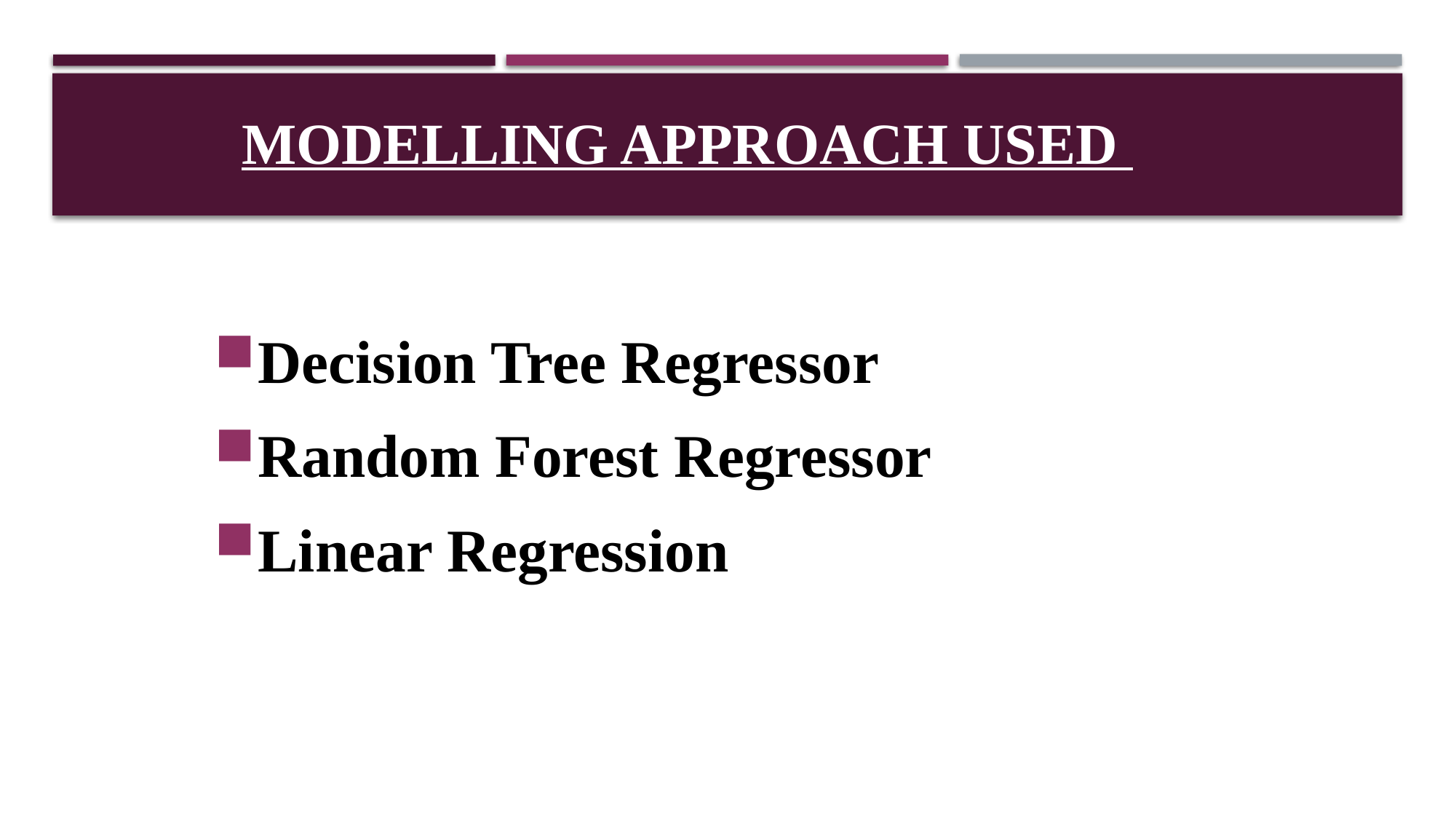

# Modelling Approach Used
Decision Tree Regressor
Random Forest Regressor
Linear Regression